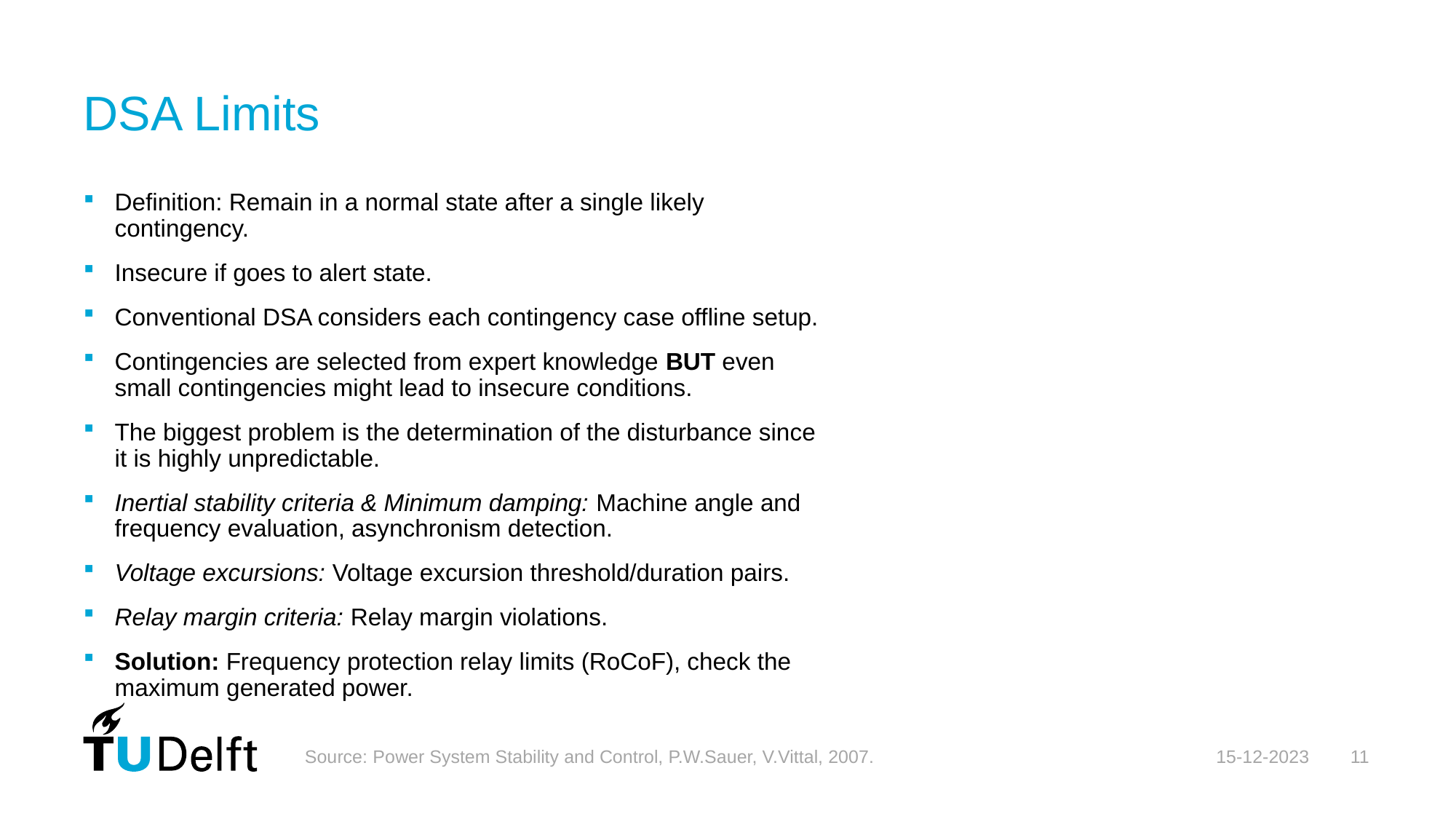

# DSA Limits
Definition: Remain in a normal state after a single likely contingency.
Insecure if goes to alert state.
Conventional DSA considers each contingency case offline setup.
Contingencies are selected from expert knowledge BUT even small contingencies might lead to insecure conditions.
The biggest problem is the determination of the disturbance since it is highly unpredictable.
Inertial stability criteria & Minimum damping: Machine angle and frequency evaluation, asynchronism detection.
Voltage excursions: Voltage excursion threshold/duration pairs.
Relay margin criteria: Relay margin violations.
Solution: Frequency protection relay limits (RoCoF), check the maximum generated power.
Source: Power System Stability and Control, P.W.Sauer, V.Vittal, 2007.
15-12-2023
11